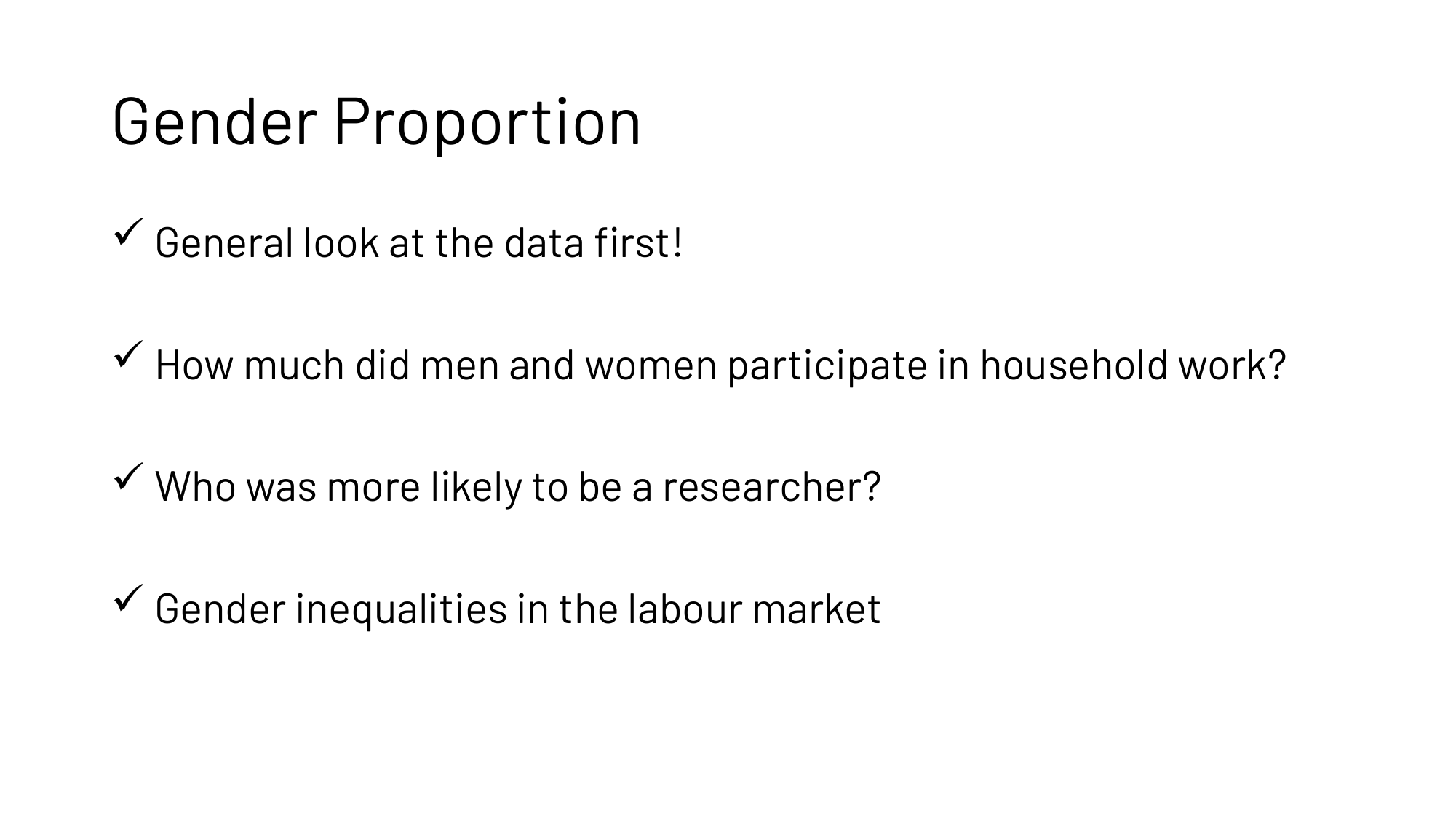

# Gender Proportion
 General look at the data first!

 How much did men and women participate in household work?

 Who was more likely to be a researcher?

 Gender inequalities in the labour market